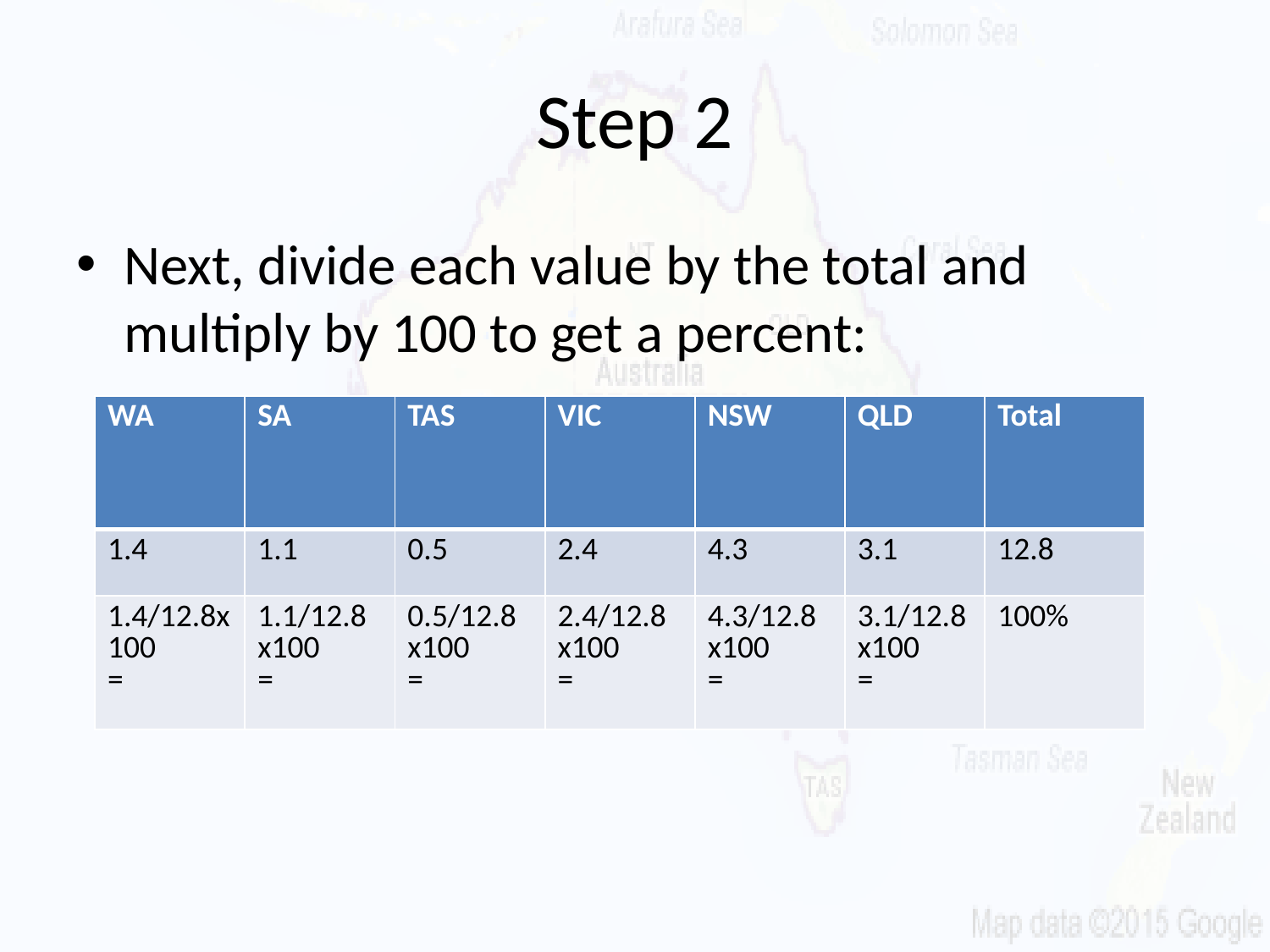

# Step 2
Next, divide each value by the total and multiply by 100 to get a percent:

| WA | SA | TAS | VIC | NSW | QLD | Total |
| --- | --- | --- | --- | --- | --- | --- |
| 1.4 | 1.1 | 0.5 | 2.4 | 4.3 | 3.1 | 12.8 |
| 1.4/12.8x100 = | 1.1/12.8 x100 = | 0.5/12.8 x100 = | 2.4/12.8 x100 = | 4.3/12.8 x100 = | 3.1/12.8 x100 = | 100% |